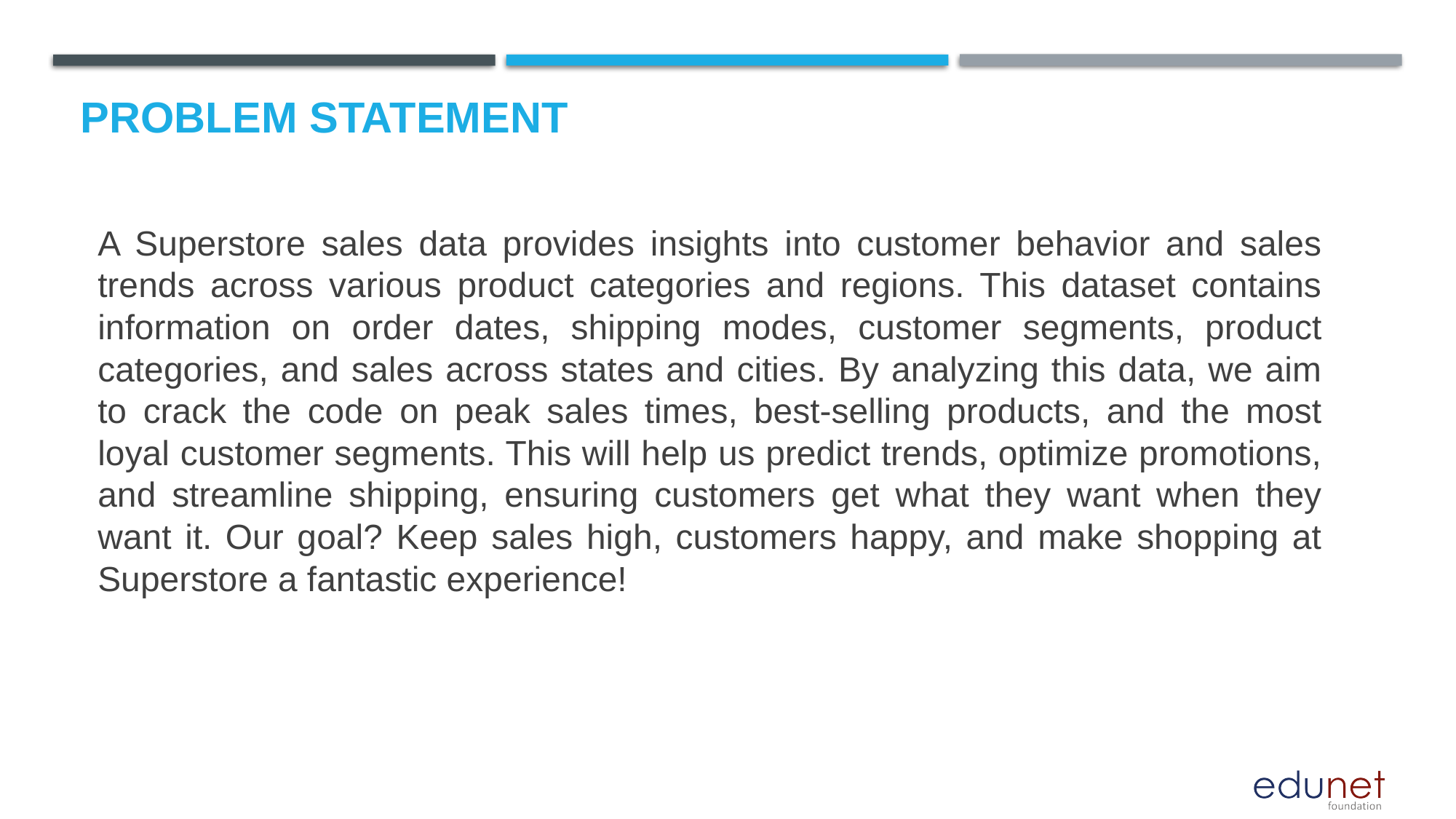

# Problem Statement
A Superstore sales data provides insights into customer behavior and sales trends across various product categories and regions. This dataset contains information on order dates, shipping modes, customer segments, product categories, and sales across states and cities. By analyzing this data, we aim to crack the code on peak sales times, best-selling products, and the most loyal customer segments. This will help us predict trends, optimize promotions, and streamline shipping, ensuring customers get what they want when they want it. Our goal? Keep sales high, customers happy, and make shopping at Superstore a fantastic experience!